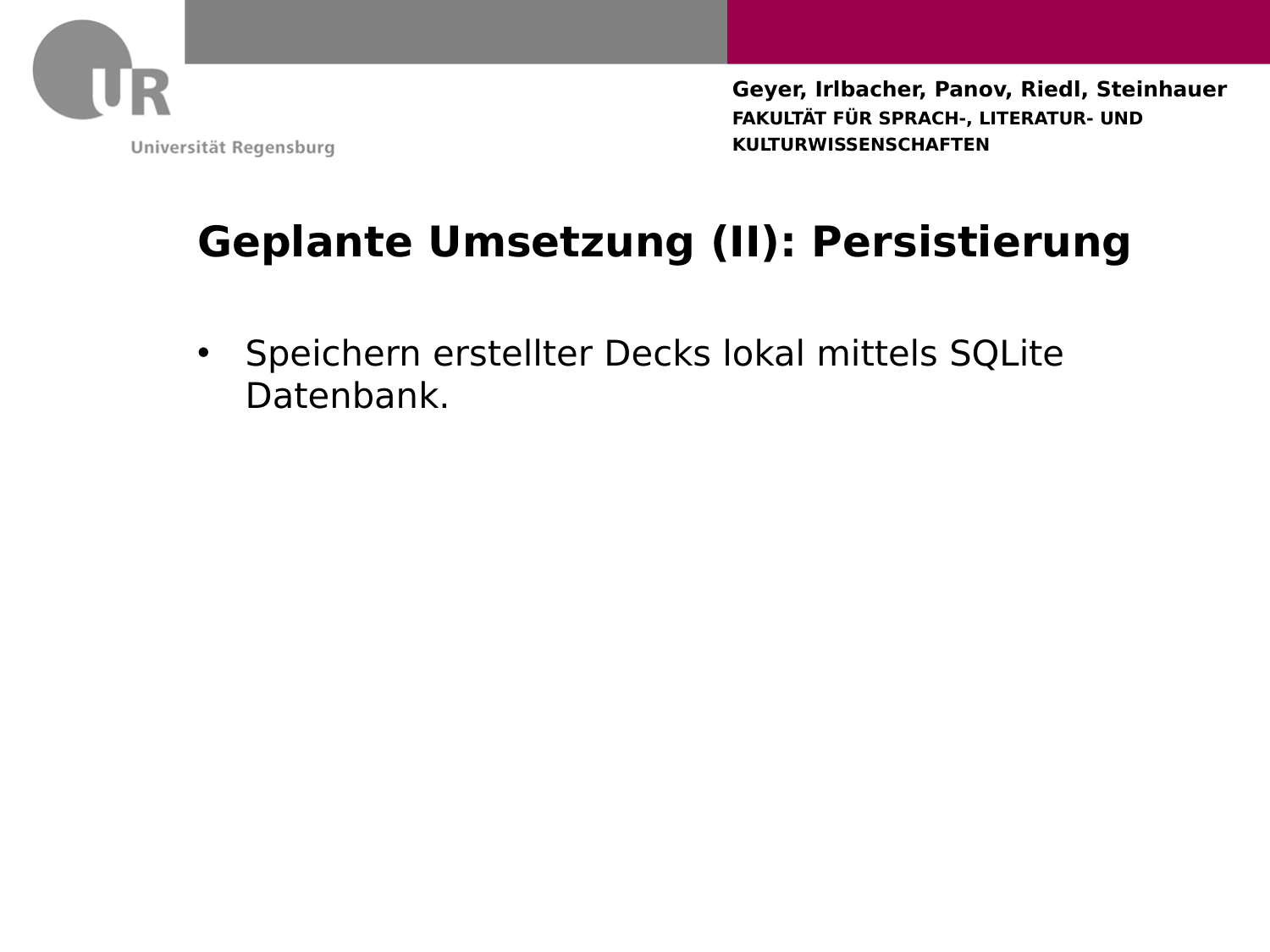

# Geplante Umsetzung (II): Persistierung
Speichern erstellter Decks lokal mittels SQLite Datenbank.